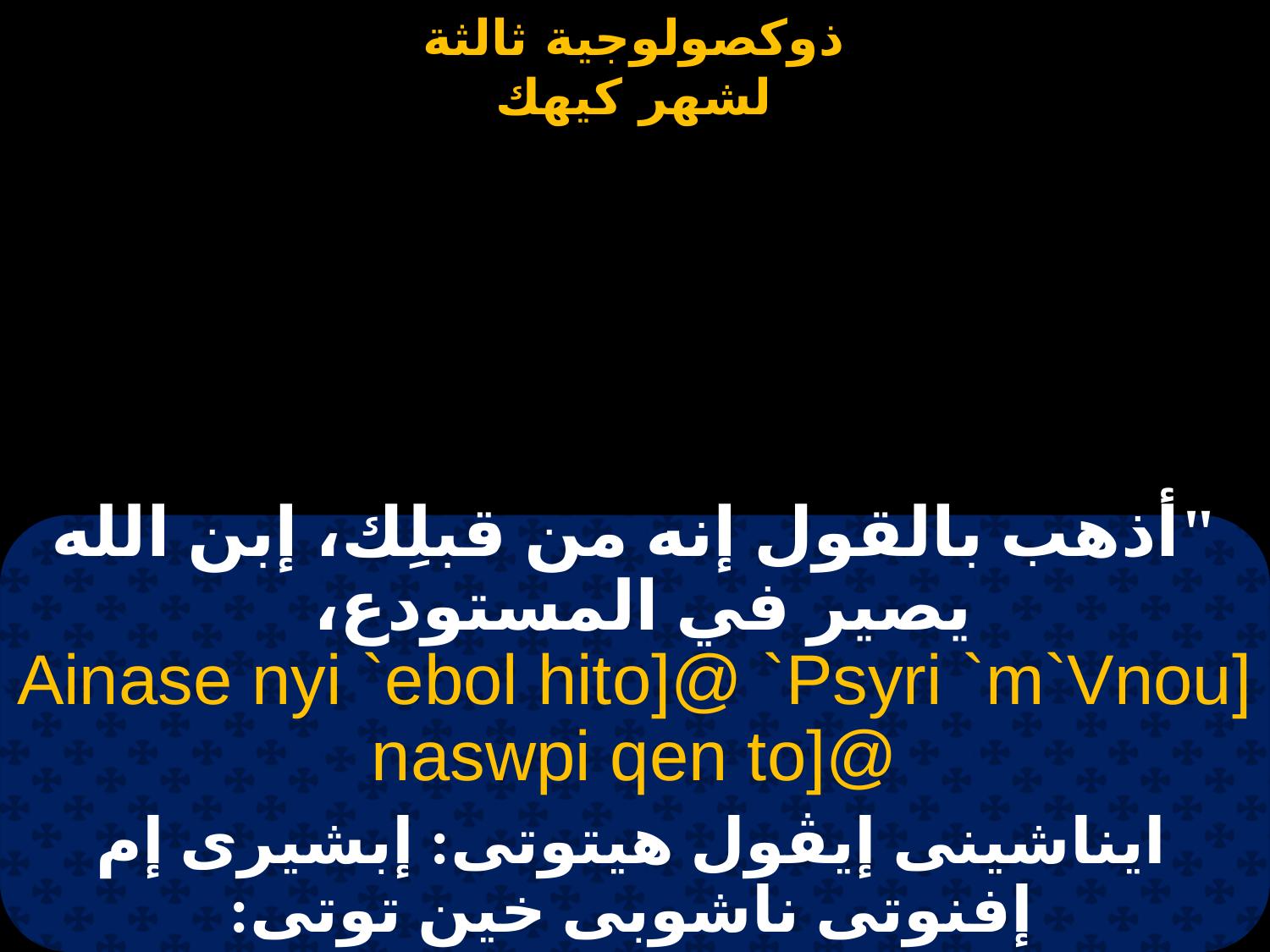

#
"أذهب بالقول إنه من قبلِك، إبن الله يصير في المستودع،
Ainase nyi `ebol hito]@ `Psyri `m`Vnou] naswpi qen to]@
ايناشينى إيڤول هيتوتى: إبشيرى إم إفنوتى ناشوبى خين توتى: